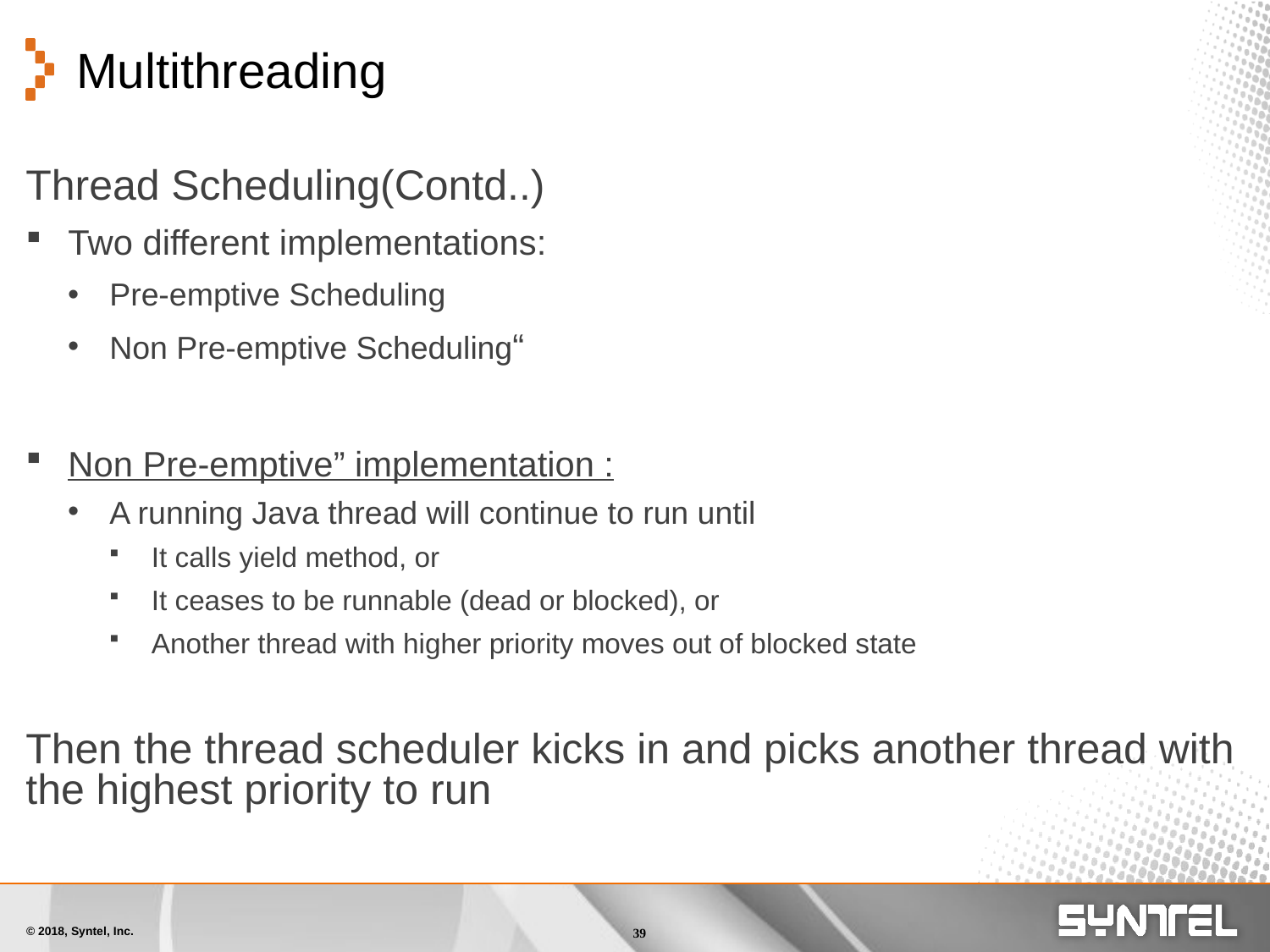

# Multithreading
Thread Scheduling(Contd..)
Two different implementations:
Pre-emptive Scheduling
Non Pre-emptive Scheduling“

Non Pre-emptive” implementation :
A running Java thread will continue to run until
It calls yield method, or
It ceases to be runnable (dead or blocked), or
Another thread with higher priority moves out of blocked state

Then the thread scheduler kicks in and picks another thread with the highest priority to run